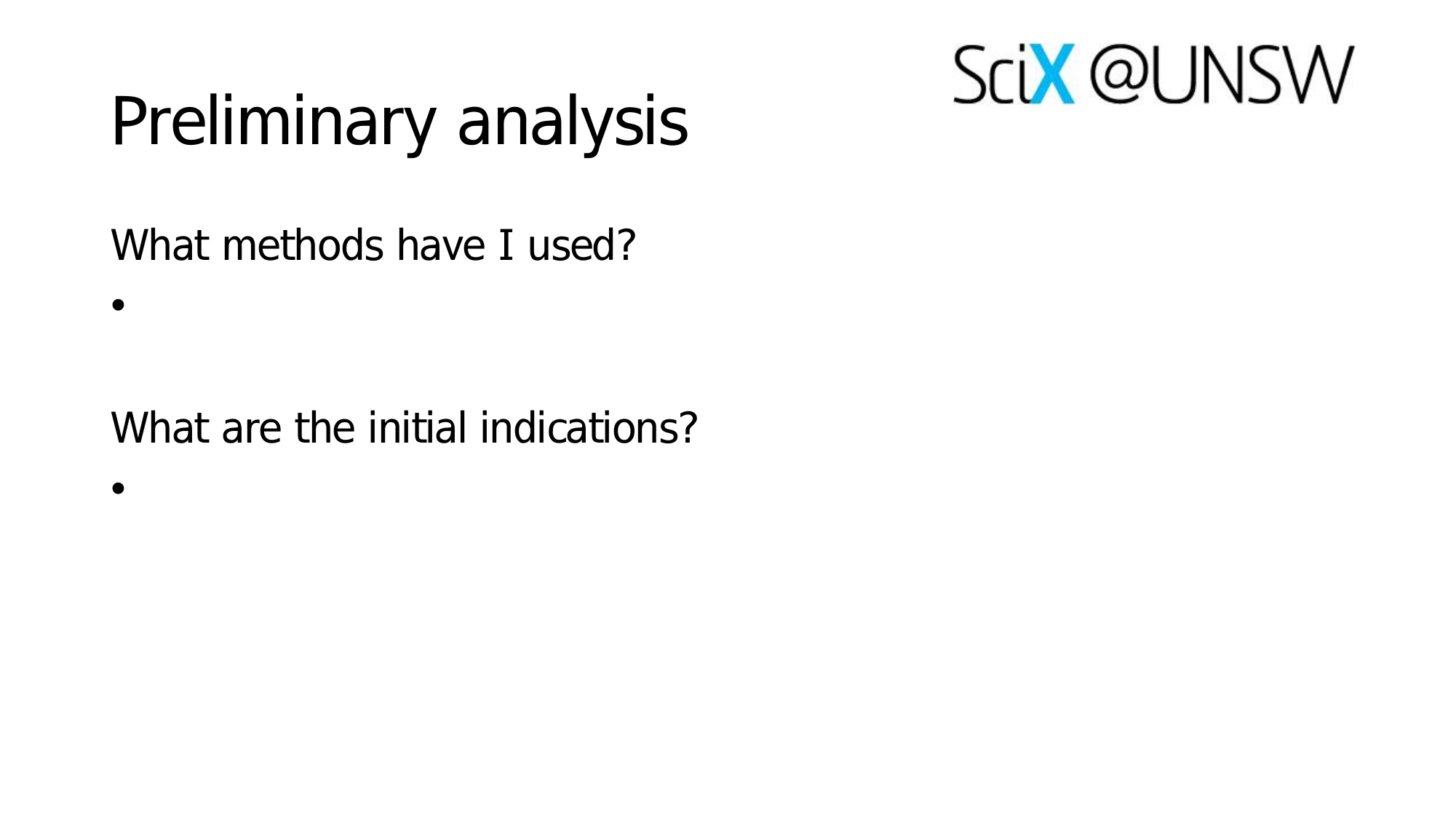

# Preliminary analysis
What methods have I used?

What are the initial indications?​